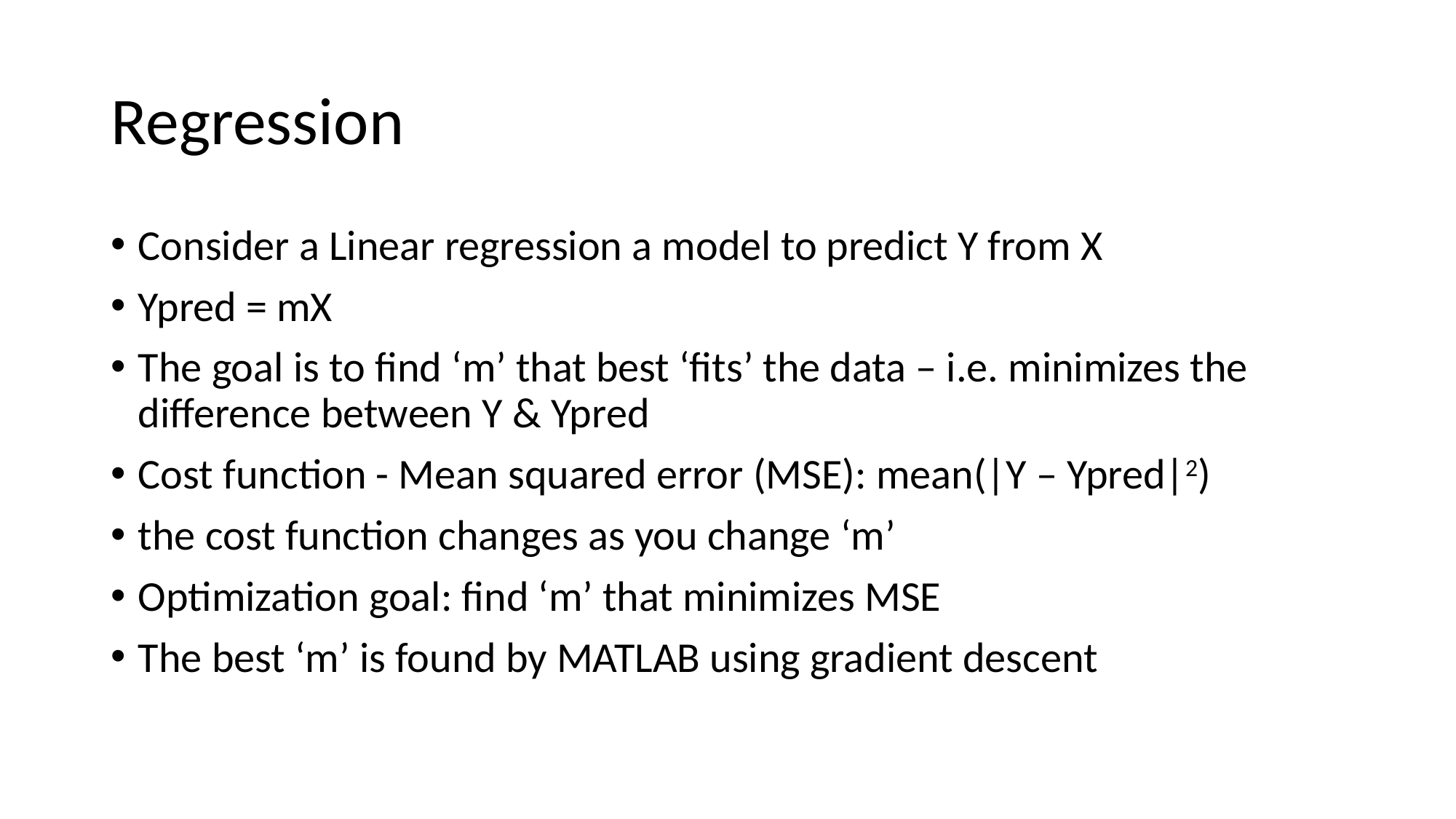

# Regression
Consider a Linear regression a model to predict Y from X
Ypred = mX
The goal is to find ‘m’ that best ‘fits’ the data – i.e. minimizes the difference between Y & Ypred
Cost function - Mean squared error (MSE): mean(|Y – Ypred|2)
the cost function changes as you change ‘m’
Optimization goal: find ‘m’ that minimizes MSE
The best ‘m’ is found by MATLAB using gradient descent